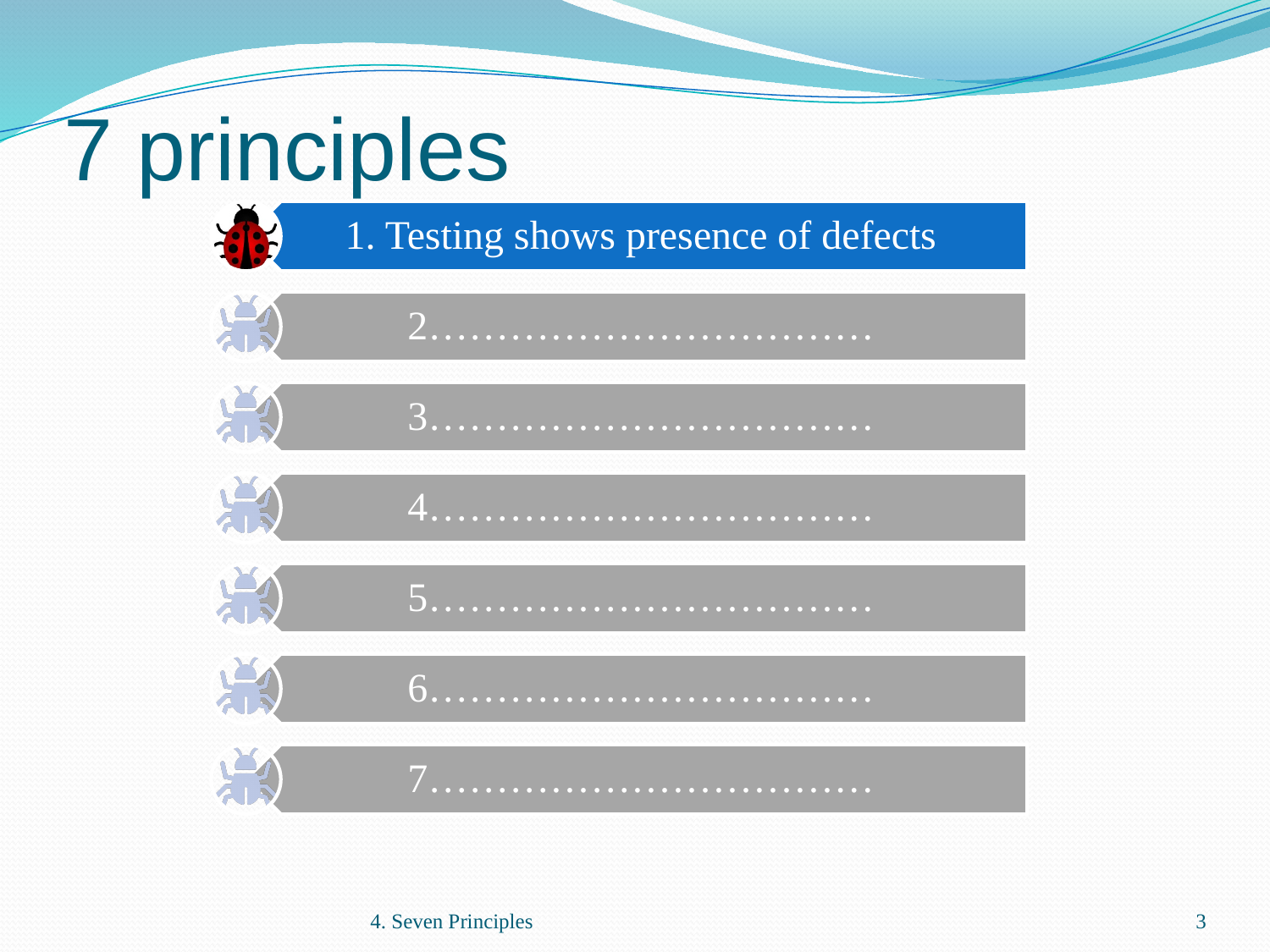

# 7 principles
1. Testing shows presence of defects
2……………………………
3……………………………
4……………………………
5……………………………
6……………………………
7……………………………
4. Seven Principles
3